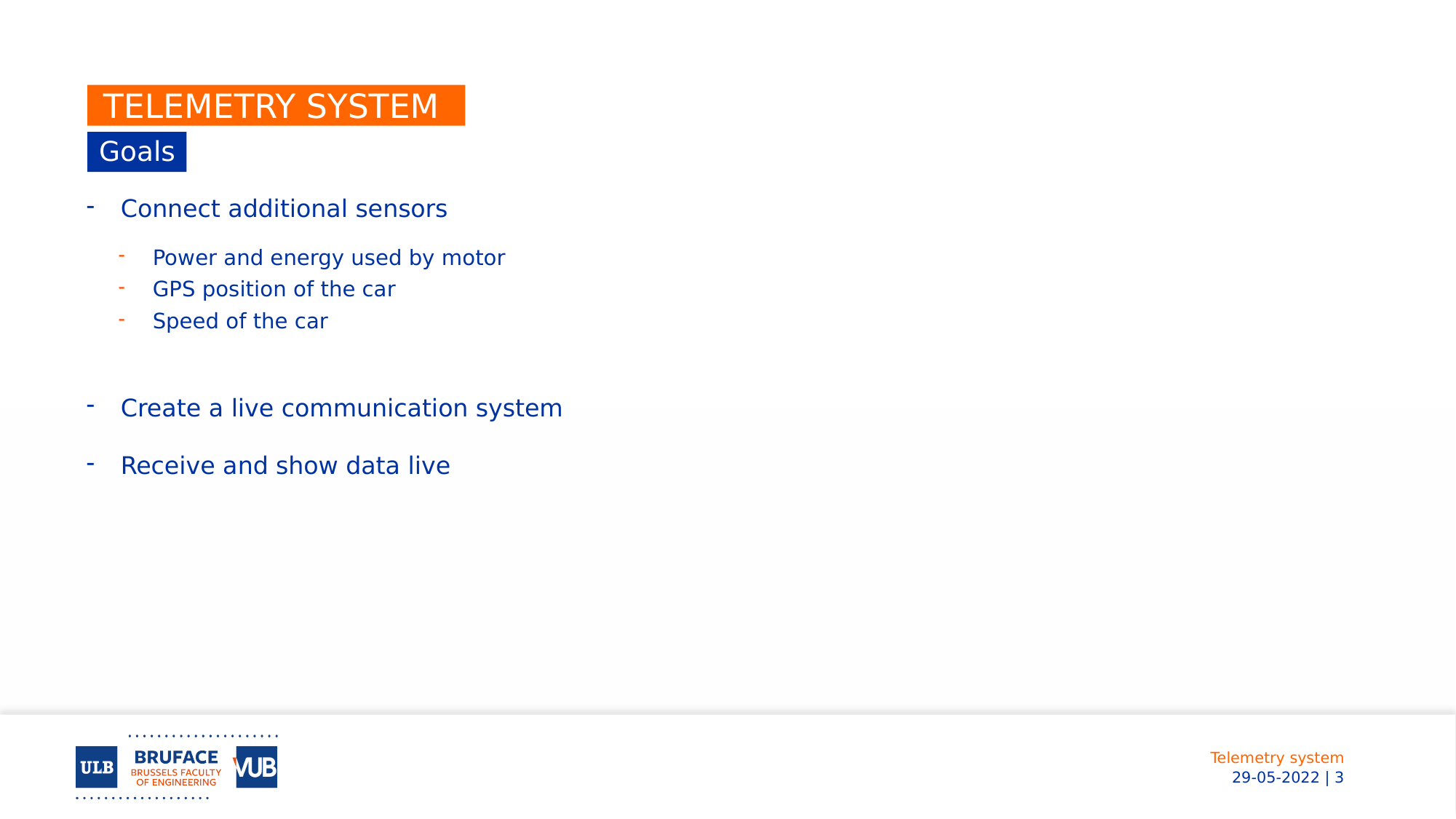

# TELEMETRY SYSTEM
Goals
Connect additional sensors
Power and energy used by motor
GPS position of the car
Speed of the car

Create a live communication system
Receive and show data live
Telemetry system
 29-05-2022 | 3